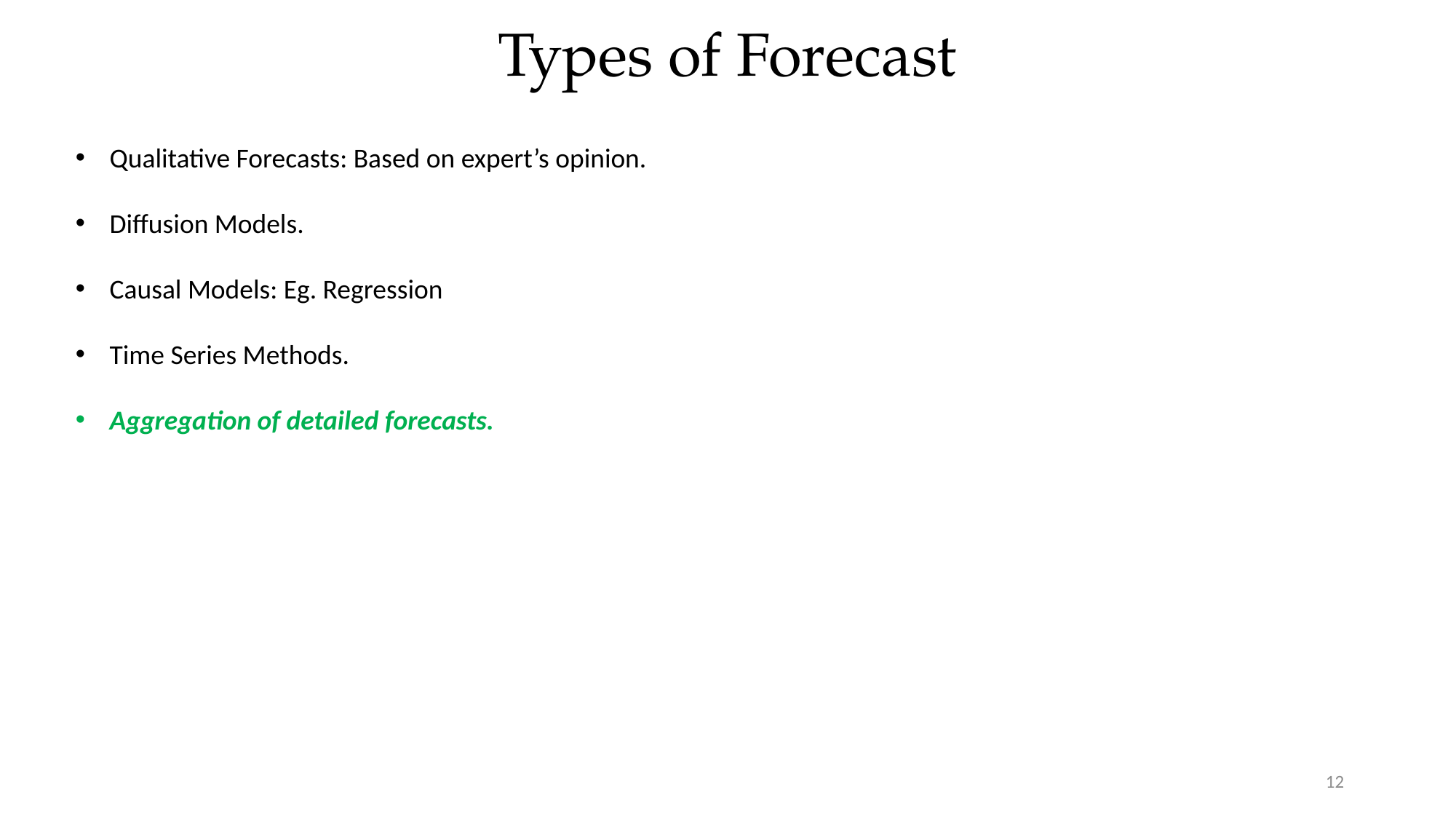

# Types of Forecast
Qualitative Forecasts: Based on expert’s opinion.

Diffusion Models.

Causal Models: Eg. Regression

Time Series Methods.

Aggregation of detailed forecasts.

12